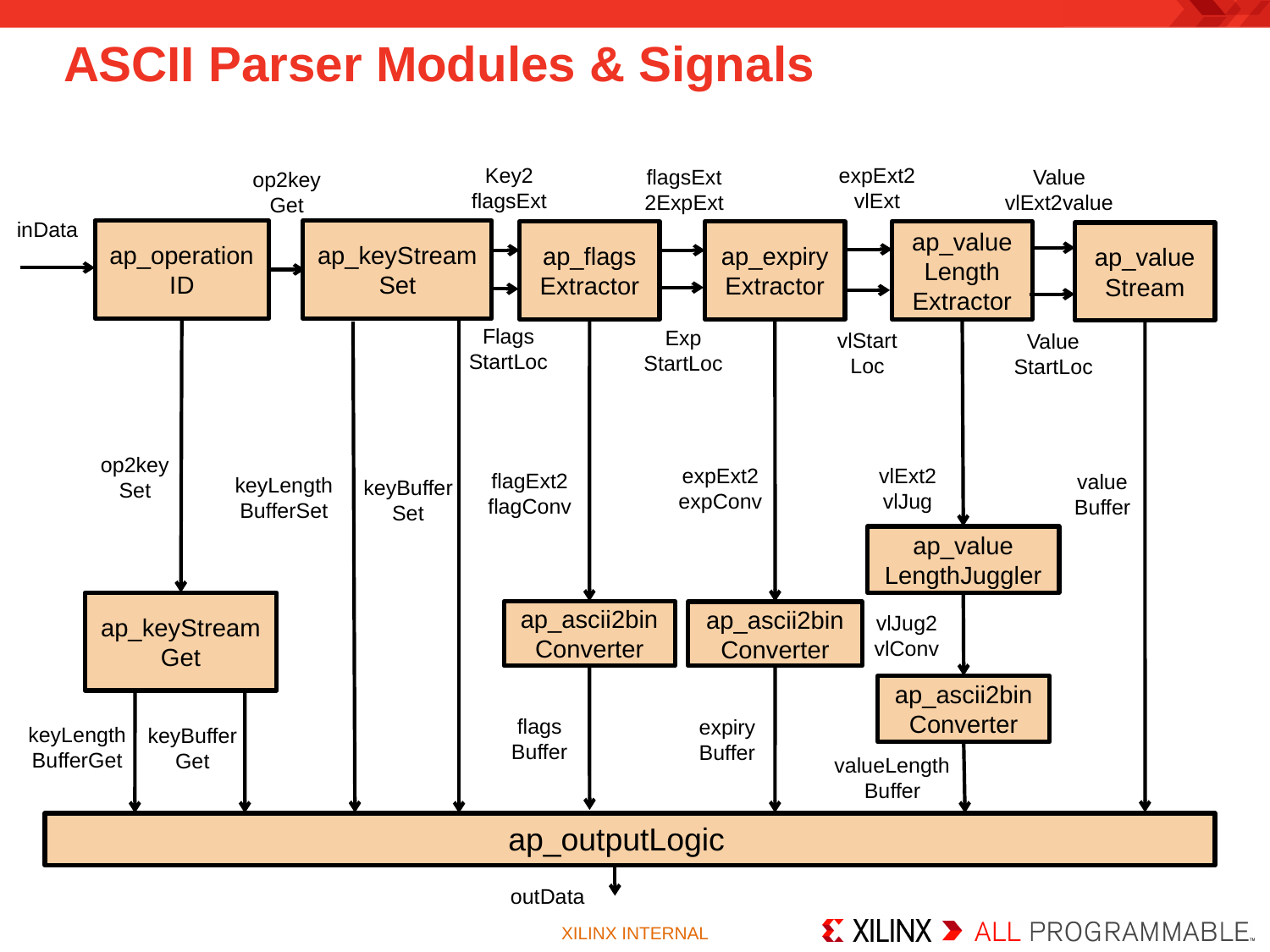

# ASCII Parser Modules & Signals
expExt2
vlExt
Key2
flagsExt
flagsExt2ExpExt
Value
vlExt2value
op2keyGet
inData
ap_operation
ID
ap_keyStreamSet
ap_flags
Extractor
ap_expiry
Extractor
ap_value
Length
Extractor
ap_valueStream
Flags
StartLoc
Exp
StartLoc
vlStart
Loc
Value
StartLoc
op2keySet
expExt2
expConv
vlExt2
vlJug
flagExt2
flagConv
value
Buffer
keyLength
BufferSet
keyBuffer
Set
ap_value
LengthJuggler
ap_keyStreamGet
ap_ascii2bin
Converter
ap_ascii2bin
Converter
vlJug2
vlConv
ap_ascii2bin
Converter
flags
Buffer
expiry
Buffer
keyLength
BufferGet
keyBuffer
Get
valueLengthBuffer

ap_outputLogic
outData